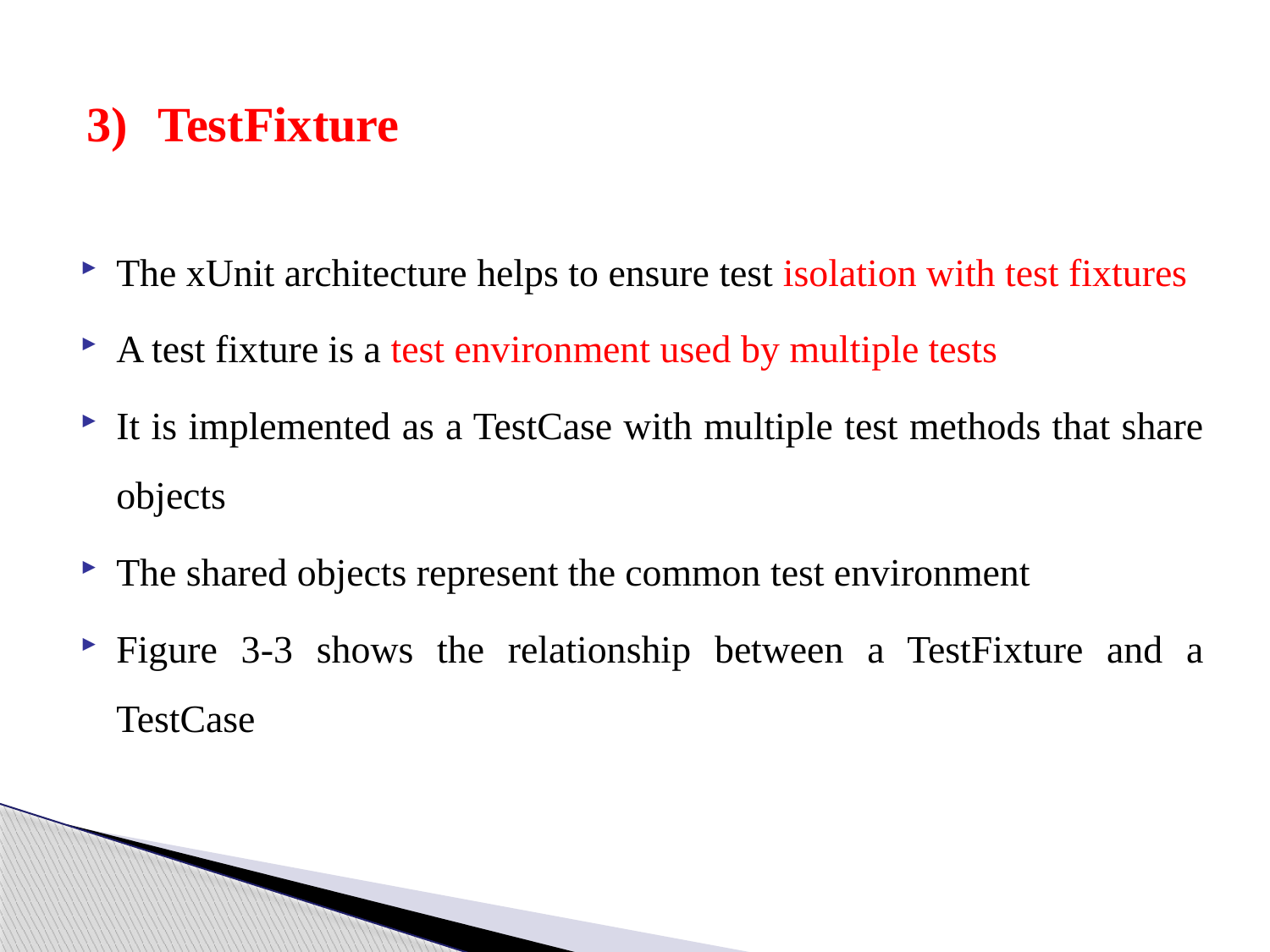

# TestFixture
The xUnit architecture helps to ensure test isolation with test fixtures
A test fixture is a test environment used by multiple tests
It is implemented as a TestCase with multiple test methods that share objects
The shared objects represent the common test environment
Figure 3-3 shows the relationship between a TestFixture and a TestCase